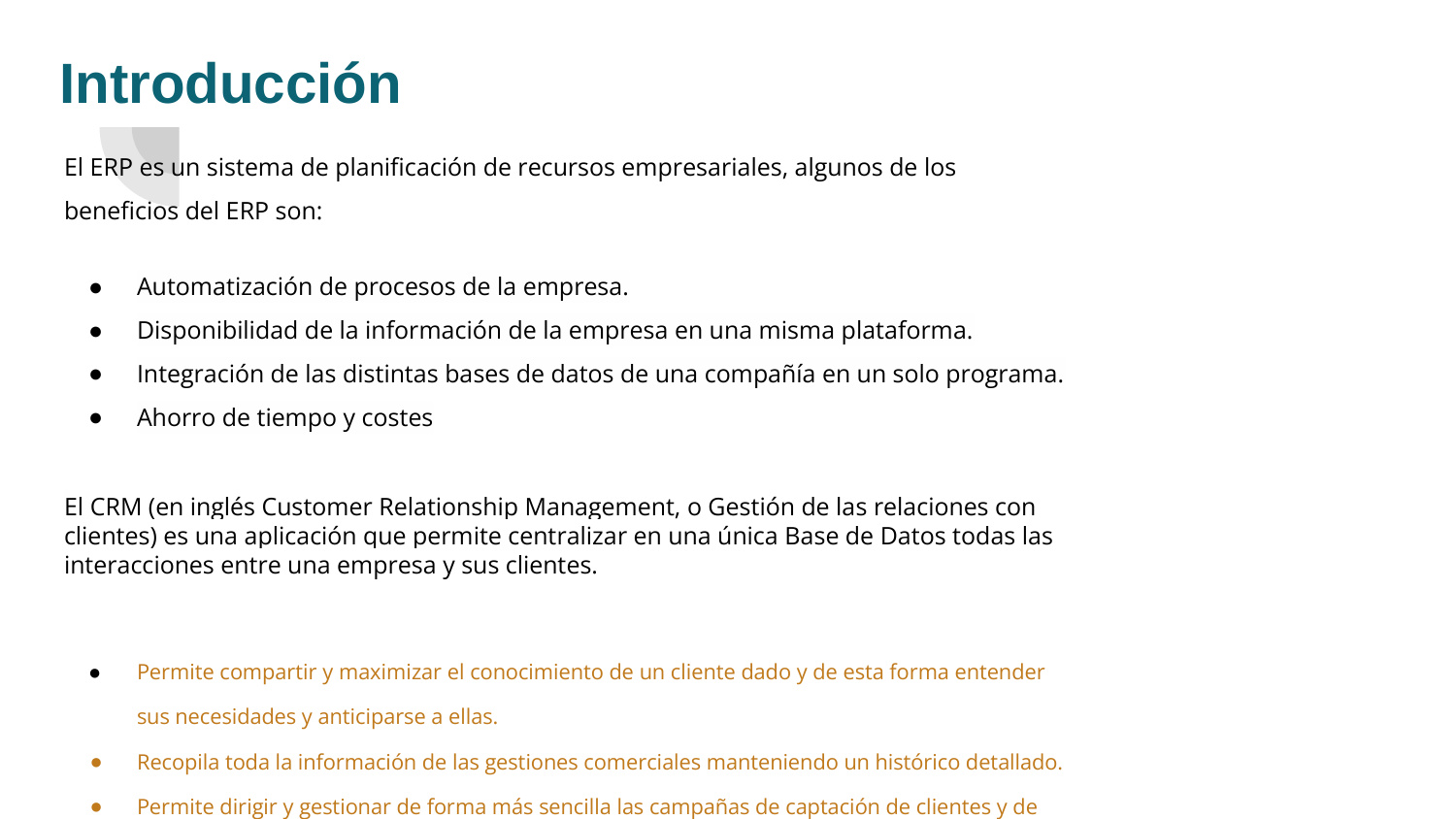

# Introducción
El ERP es un sistema de planificación de recursos empresariales, algunos de los beneficios del ERP son:
Automatización de procesos de la empresa.
Disponibilidad de la información de la empresa en una misma plataforma.
Integración de las distintas bases de datos de una compañía en un solo programa.
Ahorro de tiempo y costes
El CRM (en inglés Customer Relationship Management, o Gestión de las relaciones con clientes) es una aplicación que permite centralizar en una única Base de Datos todas las interacciones entre una empresa y sus clientes.
Permite compartir y maximizar el conocimiento de un cliente dado y de esta forma entender sus necesidades y anticiparse a ellas.
Recopila toda la información de las gestiones comerciales manteniendo un histórico detallado.
Permite dirigir y gestionar de forma más sencilla las campañas de captación de clientes y de fidelización.